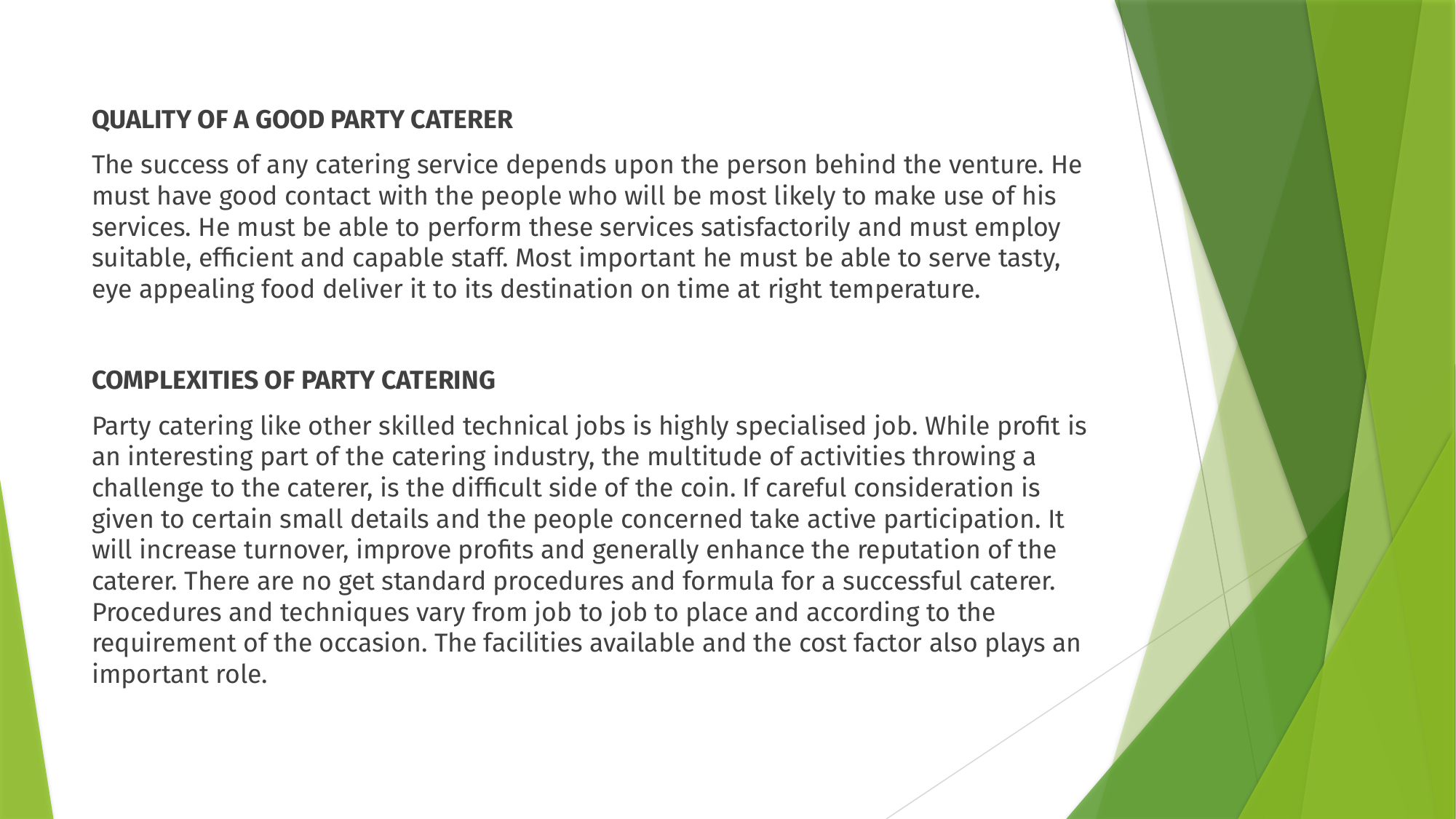

QUALITY OF A GOOD PARTY CATERER
The success of any catering service depends upon the person behind the venture. He must have good contact with the people who will be most likely to make use of his services. He must be able to perform these services satisfactorily and must employ suitable, efficient and capable staff. Most important he must be able to serve tasty, eye appealing food deliver it to its destination on time at right temperature.

COMPLEXITIES OF PARTY CATERING
Party catering like other skilled technical jobs is highly specialised job. While profit is an interesting part of the catering industry, the multitude of activities throwing a challenge to the caterer, is the difficult side of the coin. If careful consideration is given to certain small details and the people concerned take active participation. It will increase turnover, improve profits and generally enhance the reputation of the caterer. There are no get standard procedures and formula for a successful caterer. Procedures and techniques vary from job to job to place and according to the requirement of the occasion. The facilities available and the cost factor also plays an important role.